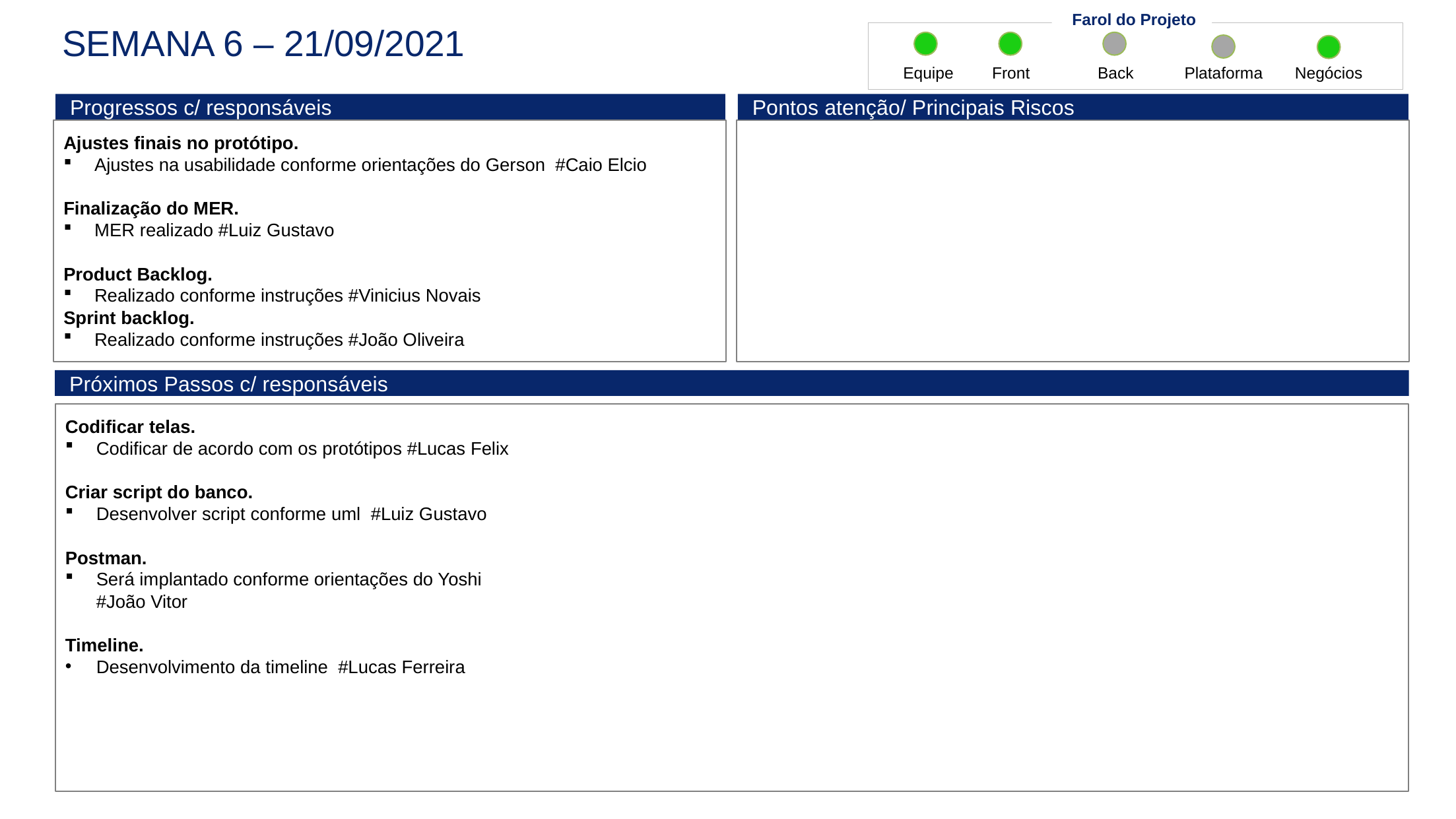

Farol do Projeto
# SEMANA 6 – 21/09/2021

Equipe
Front
Back
Plataforma
Negócios
Progressos c/ responsáveis
Pontos atenção/ Principais Riscos
Ajustes finais no protótipo.
Ajustes na usabilidade conforme orientações do Gerson  #Caio Elcio

Finalização do MER.
MER realizado #Luiz Gustavo

Product Backlog.
Realizado conforme instruções #Vinicius Novais
Sprint backlog.
Realizado conforme instruções #João Oliveira

Próximos Passos c/ responsáveis
Codificar telas.
Codificar de acordo com os protótipos #Lucas Felix

Criar script do banco.
Desenvolver script conforme uml  #Luiz Gustavo

Postman.
Será implantado conforme orientações do Yoshi #João Vitor

Timeline.
Desenvolvimento da timeline  #Lucas Ferreira